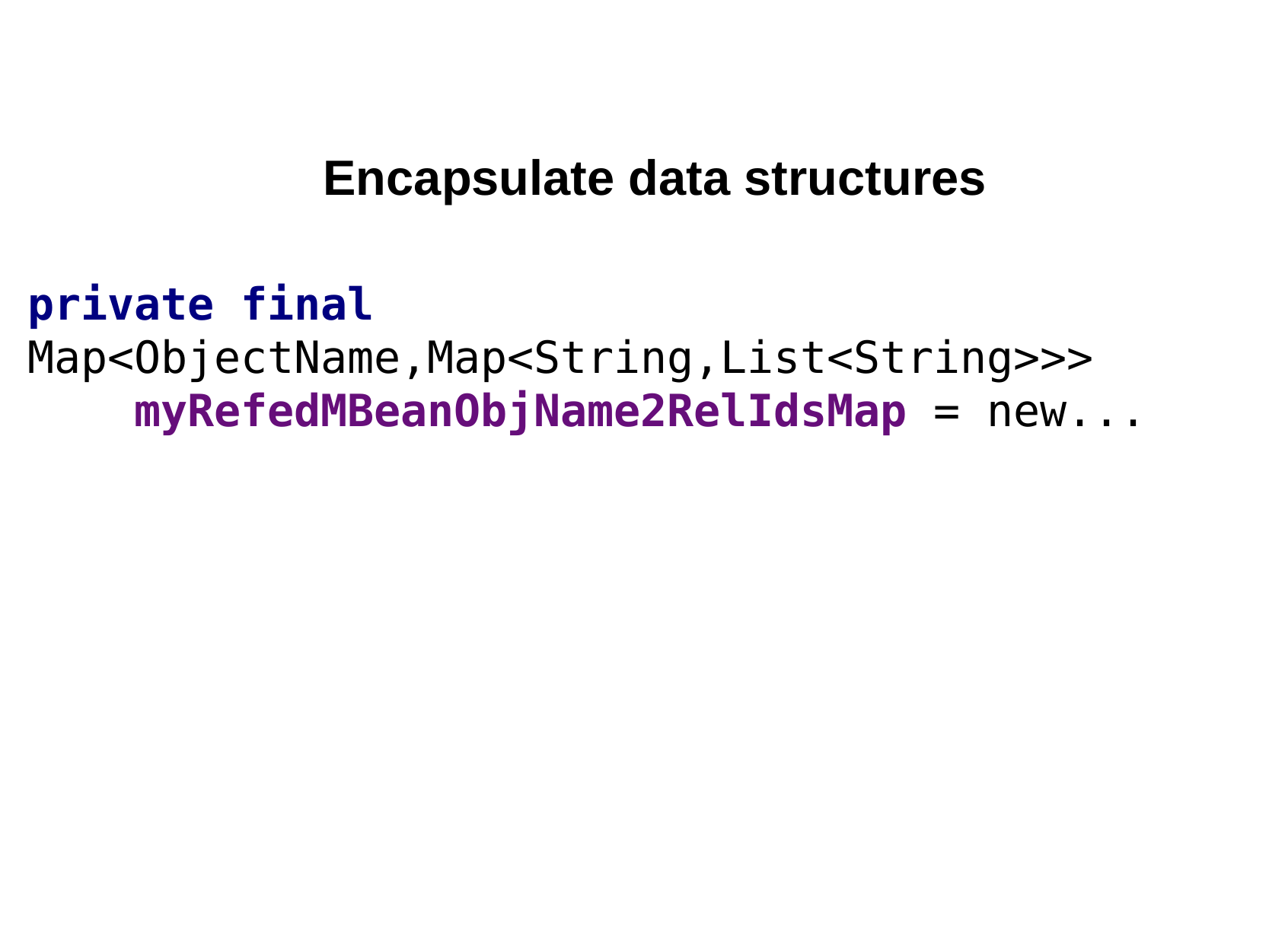

Encapsulate data structures

private final
Map<ObjectName,Map<String,List<String>>>
    myRefedMBeanObjName2RelIdsMap = new...